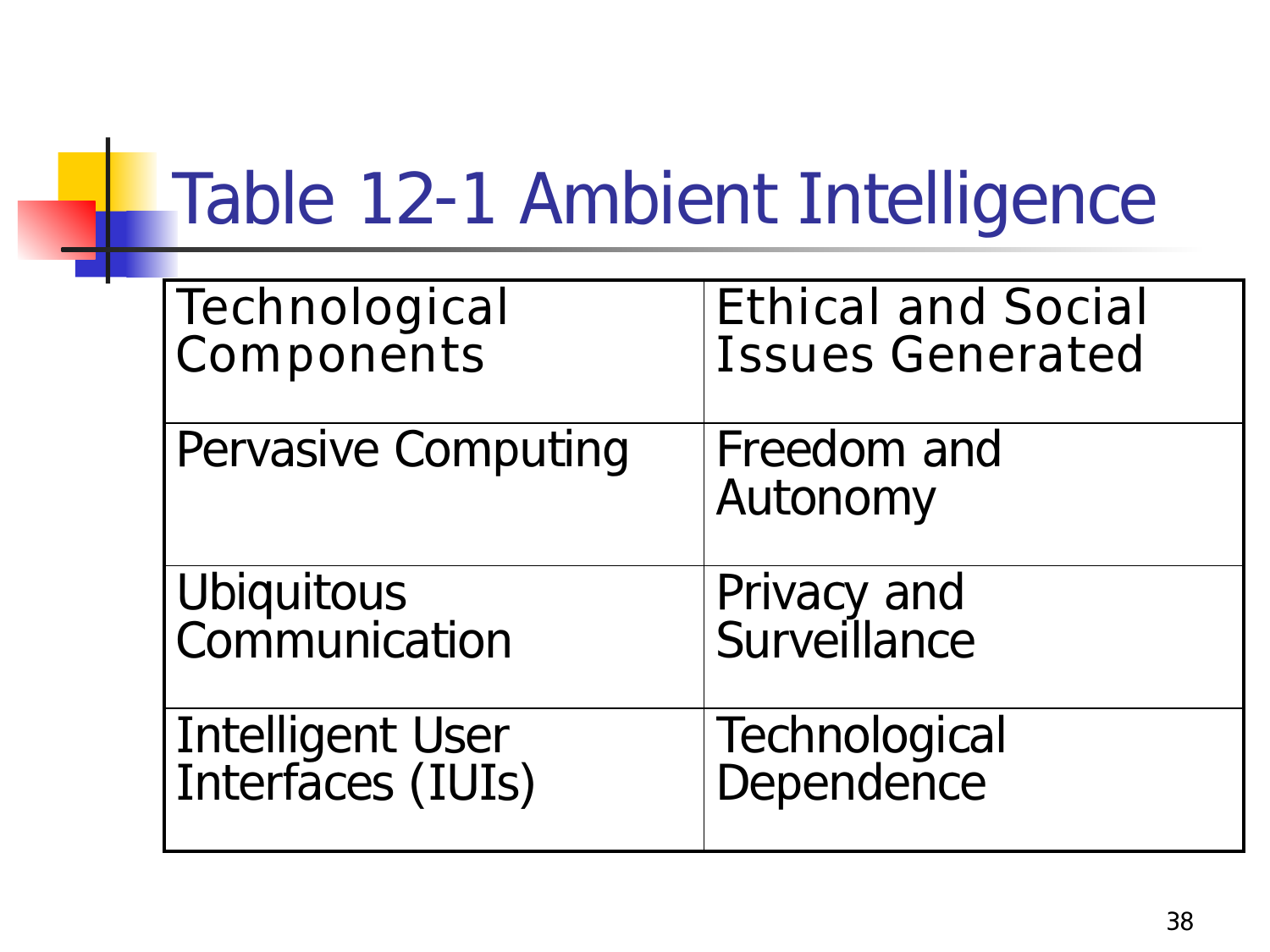

# Table 12-1 Ambient Intelligence
| Technological Components | Ethical and Social Issues Generated |
| --- | --- |
| Pervasive Computing | Freedom and Autonomy |
| Ubiquitous Communication | Privacy and Surveillance |
| Intelligent User Interfaces (IUIs) | Technological Dependence |
38